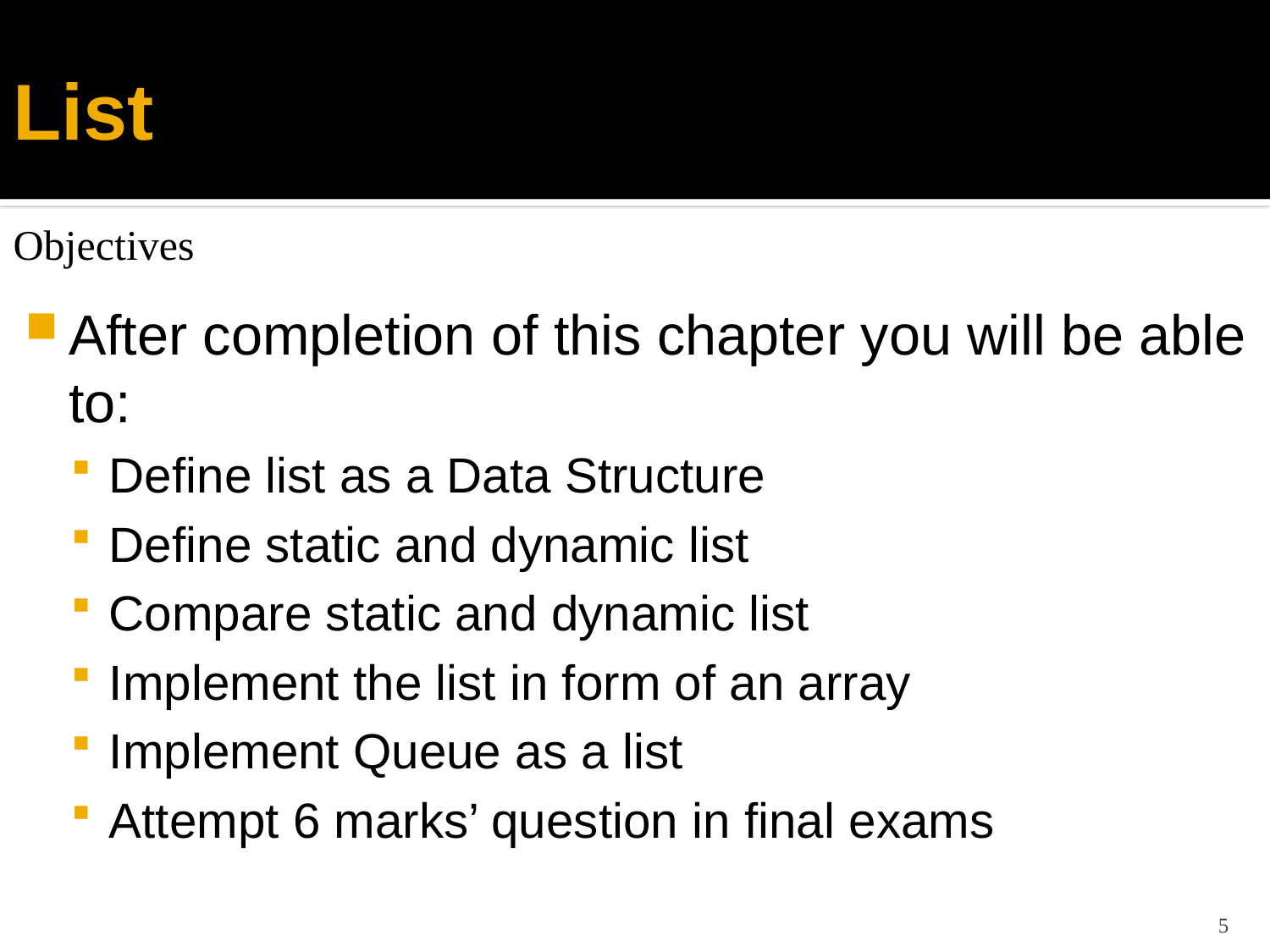

# List
Objectives
After completion of this chapter you will be able to:
Define list as a Data Structure
Define static and dynamic list
Compare static and dynamic list
Implement the list in form of an array
Implement Queue as a list
Attempt 6 marks’ question in final exams
5